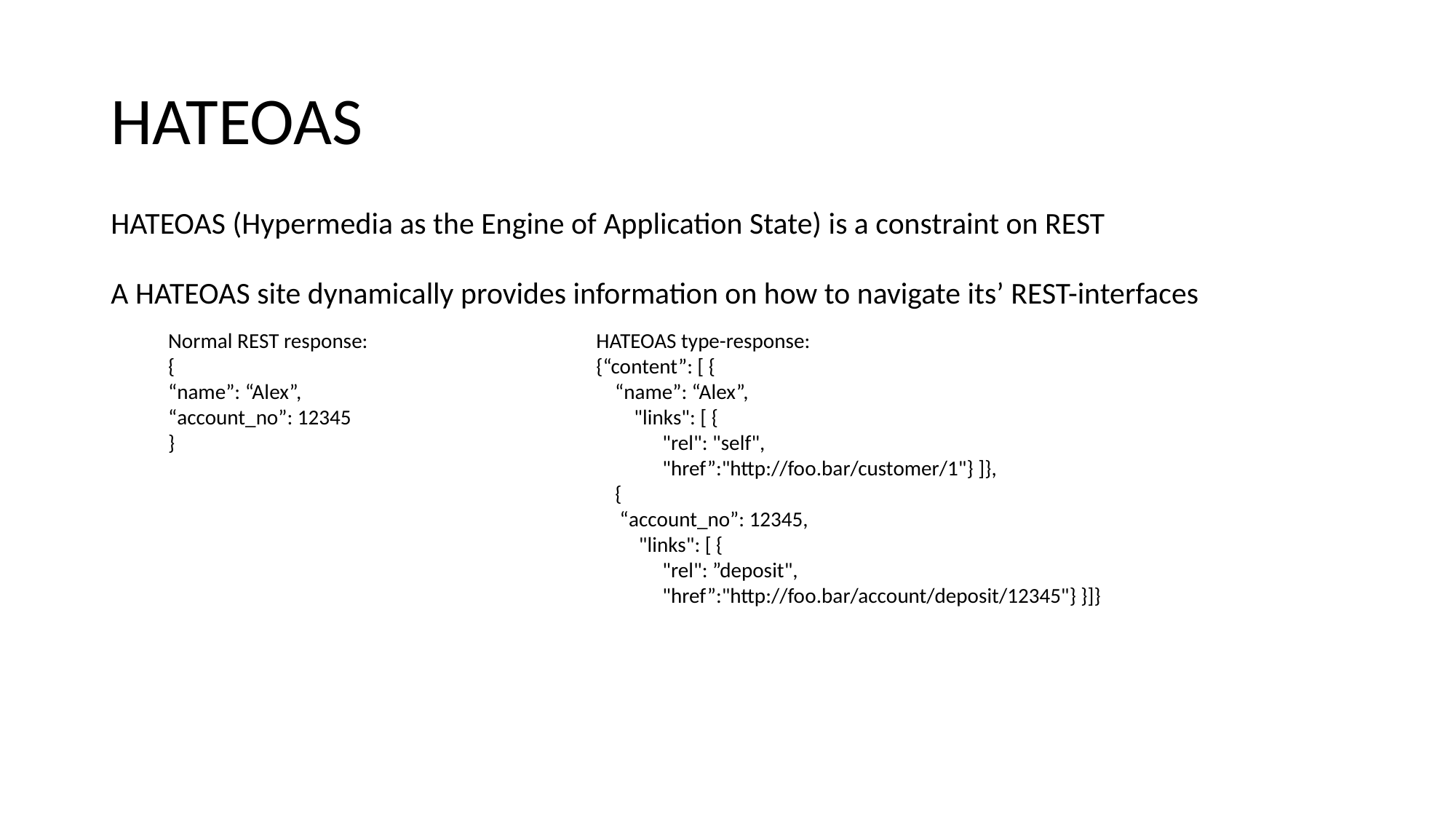

# HATEOAS
HATEOAS (Hypermedia as the Engine of Application State) is a constraint on REST
A HATEOAS site dynamically provides information on how to navigate its’ REST-interfaces

Normal REST response:
{
“name”: “Alex”,
“account_no”: 12345
}
HATEOAS type-response:
{“content”: [ {
    “name”: “Alex”,
        "links": [ {
              "rel": "self",
              "href”:"http://foo.bar/customer/1"} ]},
    {
     “account_no”: 12345,
         "links": [ {
              "rel": ”deposit",
              "href”:"http://foo.bar/account/deposit/12345"} }]}